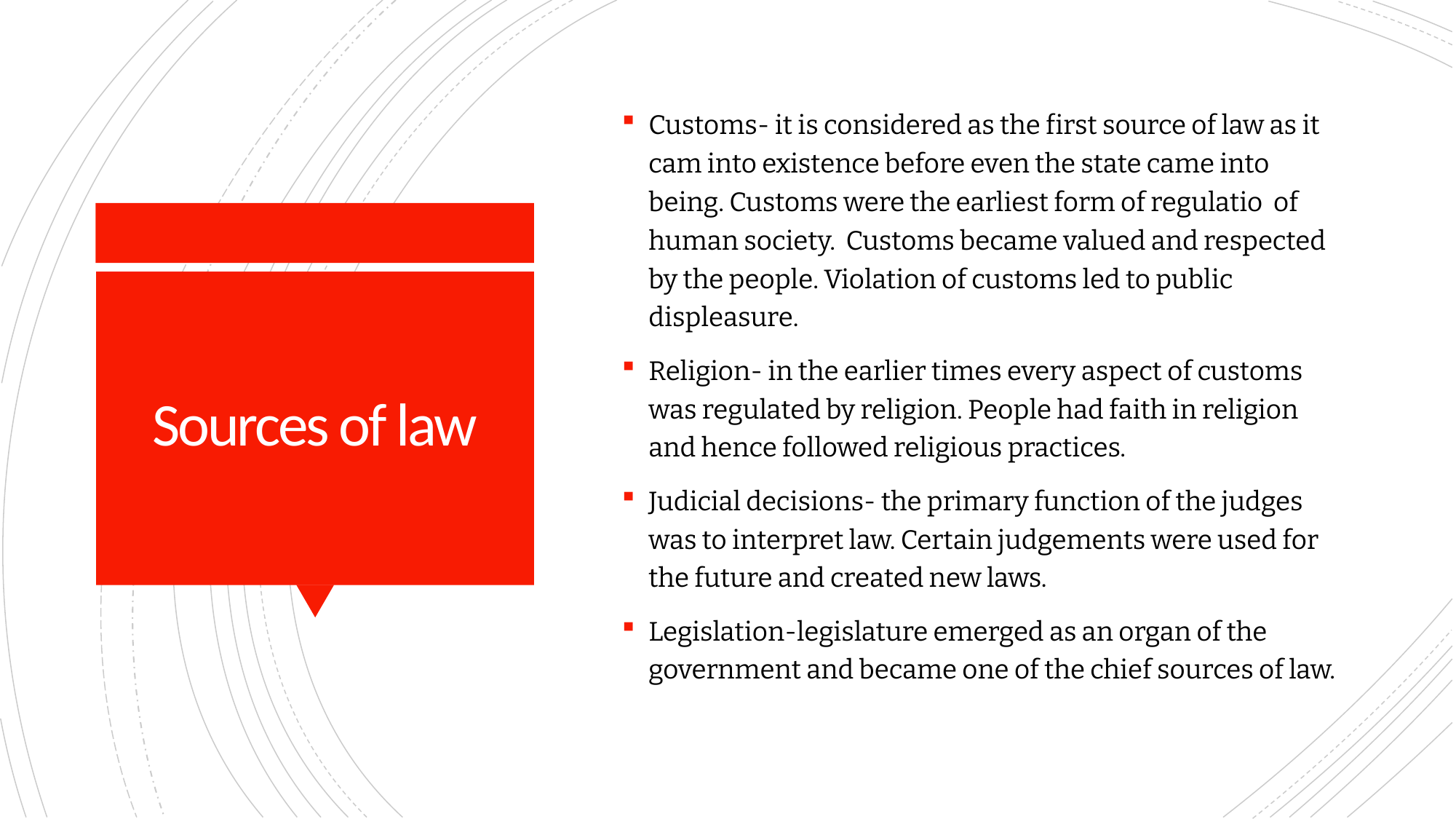

Customs- it is considered as the first source of law as it cam into existence before even the state came into being. Customs were the earliest form of regulatio  of human society.  Customs became valued and respected by the people. Violation of customs led to public displeasure.
Religion- in the earlier times every aspect of customs was regulated by religion. People had faith in religion and hence followed religious practices.
Judicial decisions- the primary function of the judges was to interpret law. Certain judgements were used for the future and created new laws.
Legislation-legislature emerged as an organ of the government and became one of the chief sources of law.

# Sources of law